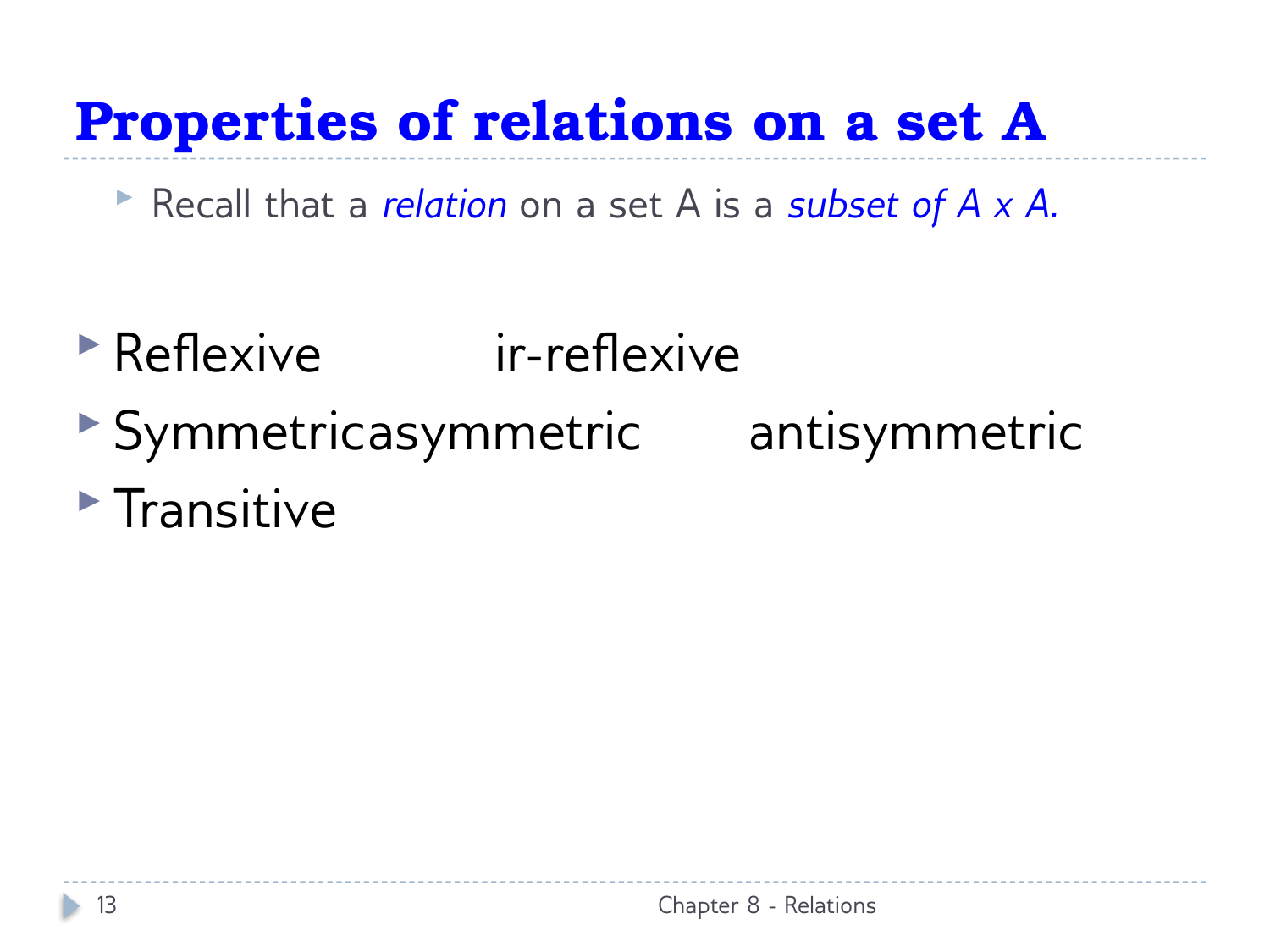

# Properties of relations on a set A
Recall that a relation on a set A is a subset of A x A.

Reflexive		ir-reflexive
Symmetric	asymmetric	antisymmetric
Transitive
13
Chapter 8 - Relations